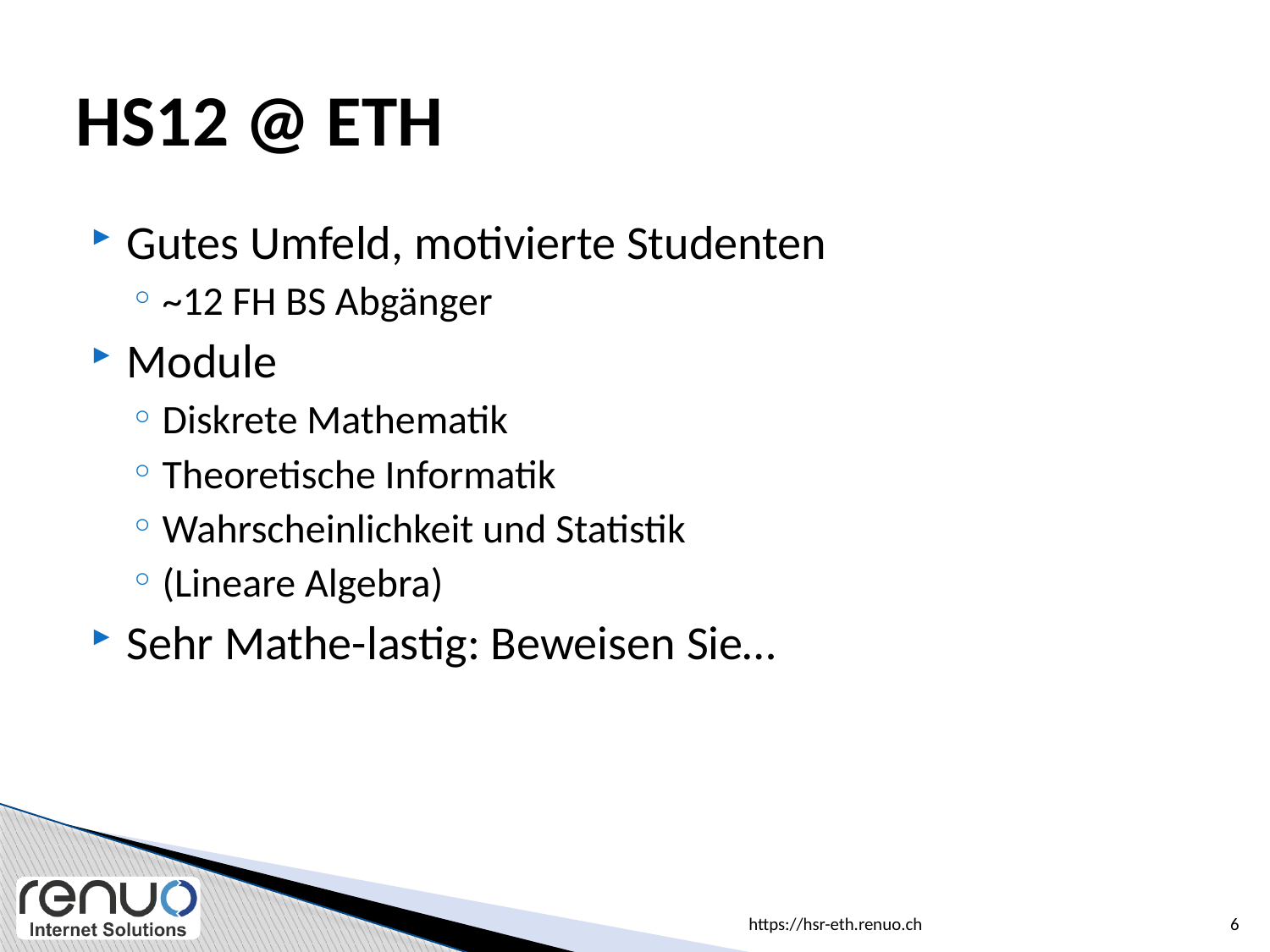

# HS12 @ ETH
Gutes Umfeld, motivierte Studenten
~12 FH BS Abgänger
Module
Diskrete Mathematik
Theoretische Informatik
Wahrscheinlichkeit und Statistik
(Lineare Algebra)
Sehr Mathe-lastig: Beweisen Sie…
https://hsr-eth.renuo.ch
6